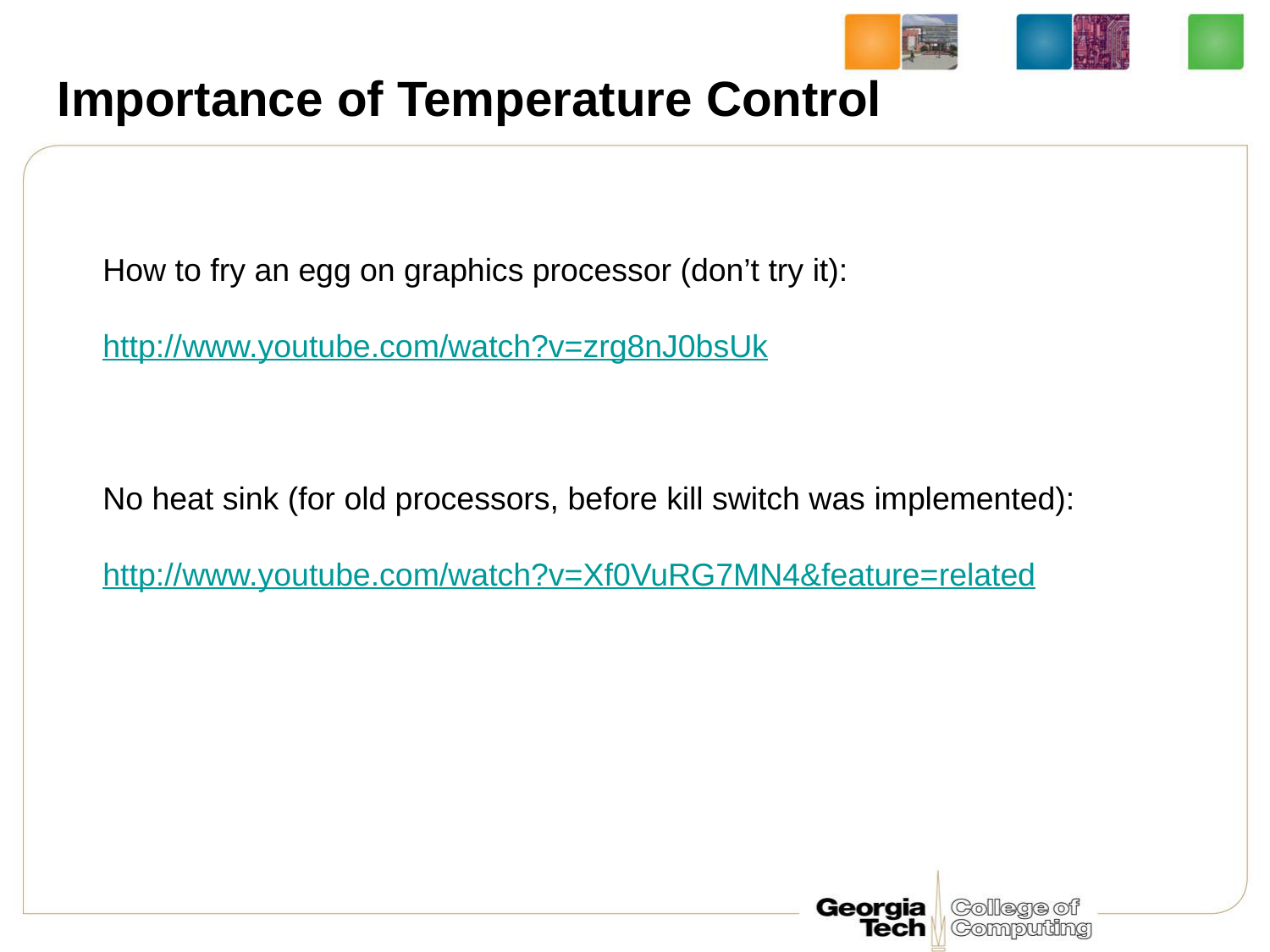

# Importance of Temperature Control
How to fry an egg on graphics processor (don’t try it):

http://www.youtube.com/watch?v=zrg8nJ0bsUk

No heat sink (for old processors, before kill switch was implemented):

http://www.youtube.com/watch?v=Xf0VuRG7MN4&feature=related